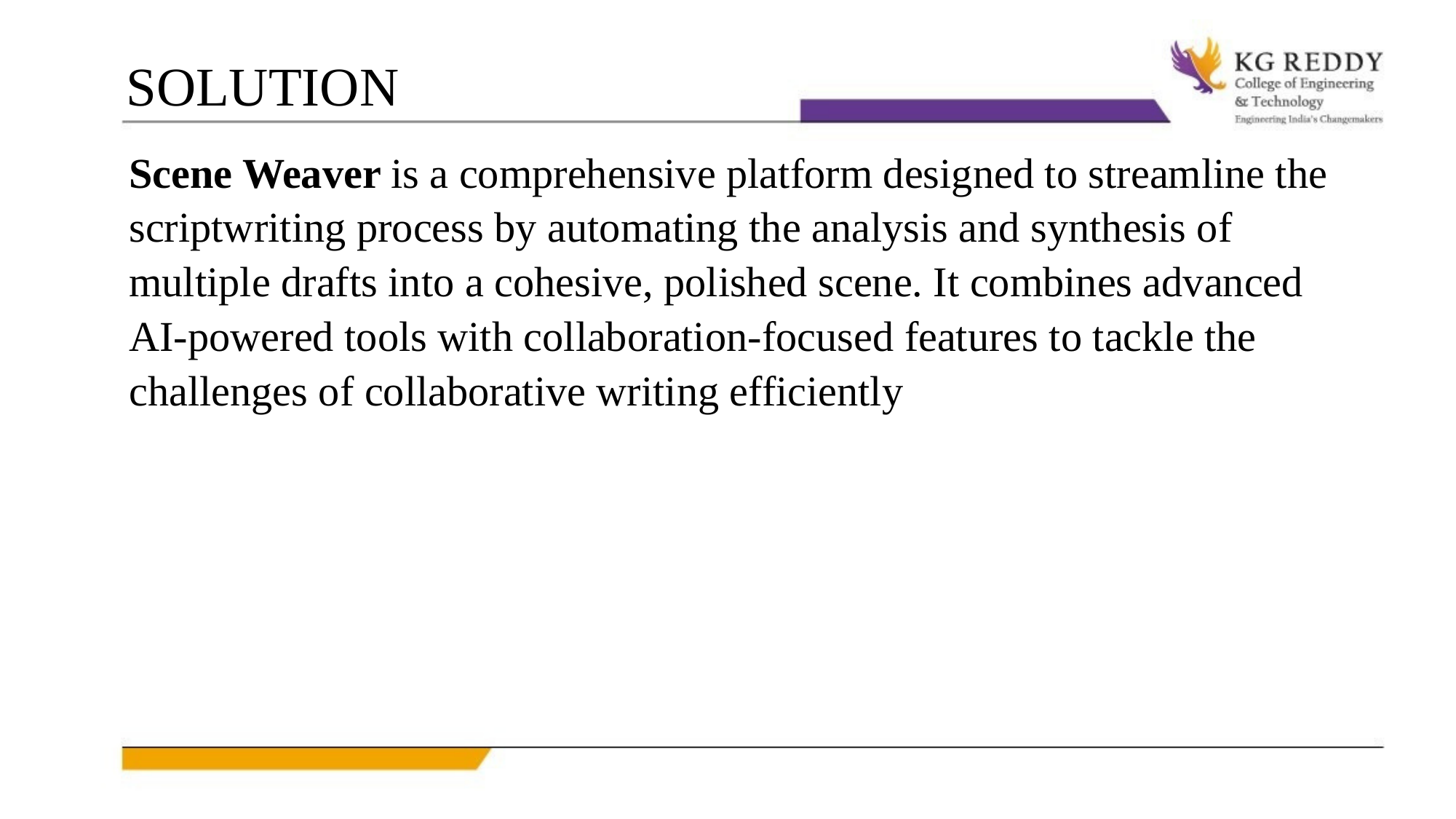

# SOLUTION
Scene Weaver is a comprehensive platform designed to streamline the scriptwriting process by automating the analysis and synthesis of multiple drafts into a cohesive, polished scene. It combines advanced AI-powered tools with collaboration-focused features to tackle the challenges of collaborative writing efficiently

Year 1Year 2 Year 3 Year 4

 Students